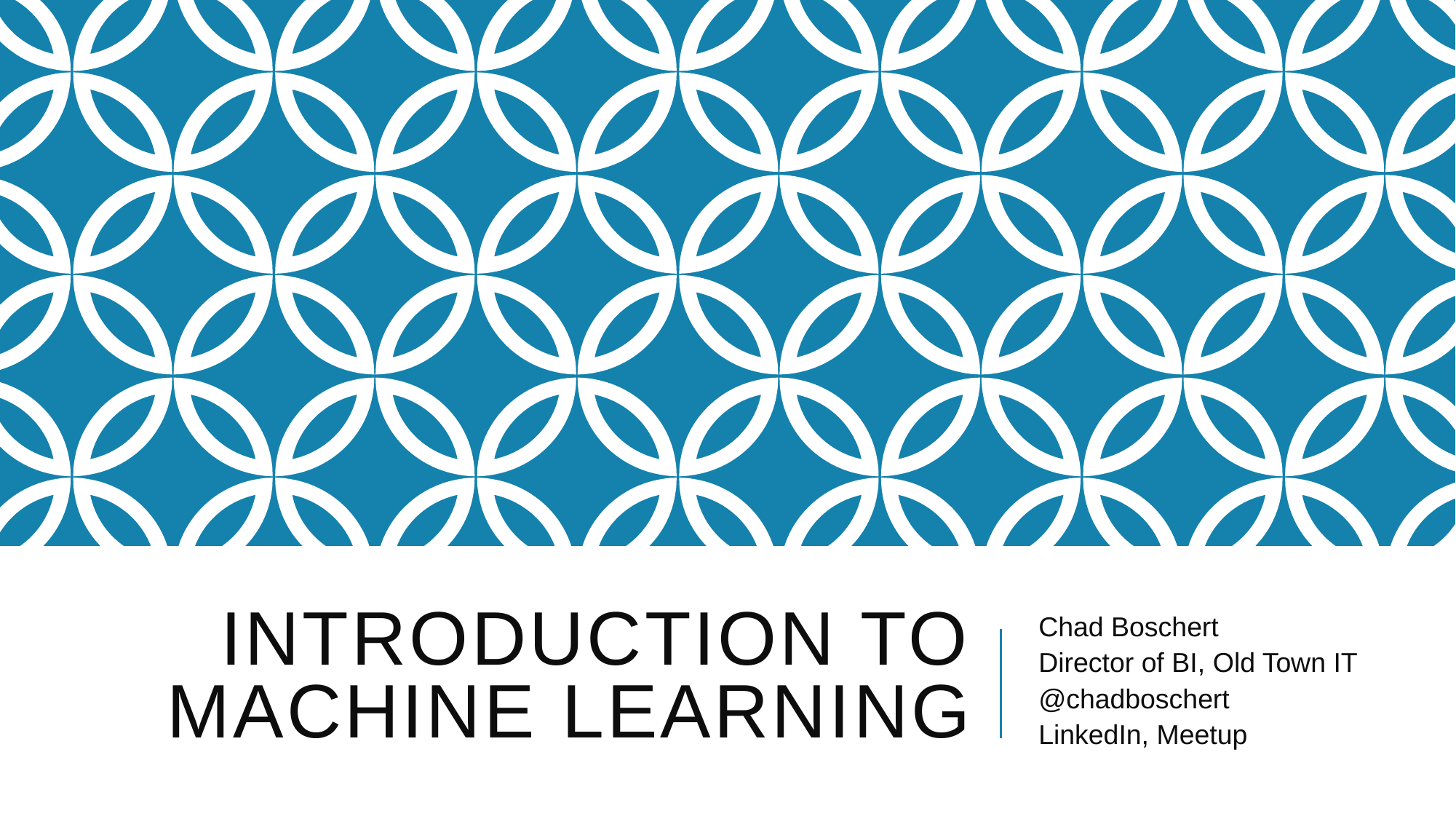

# Introduction to Machine Learning
Chad Boschert
Director of BI, Old Town IT
@chadboschert
LinkedIn, Meetup